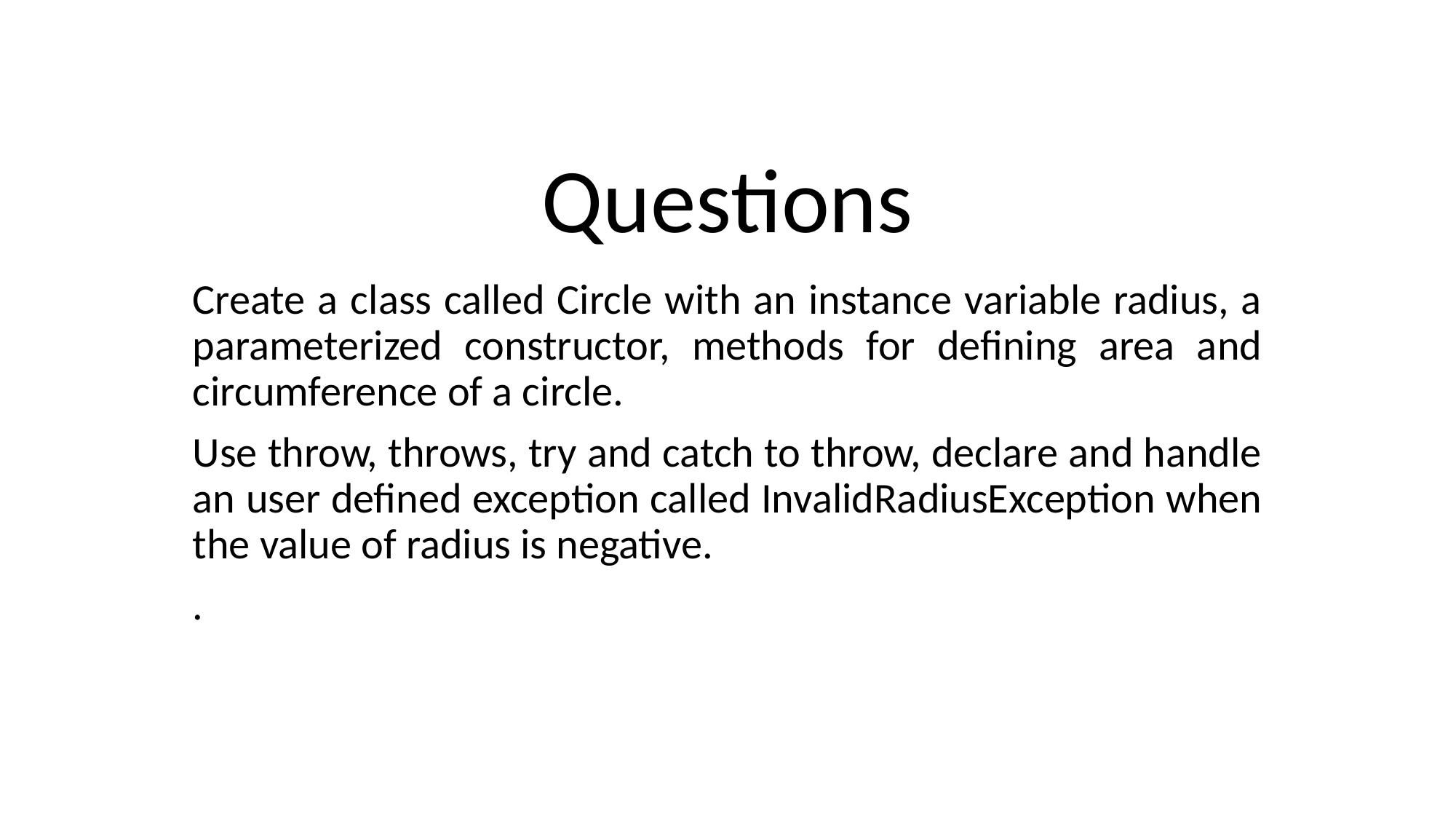

# Questions
Create a class called Circle with an instance variable radius, a parameterized constructor, methods for defining area and circumference of a circle.
Use throw, throws, try and catch to throw, declare and handle an user defined exception called InvalidRadiusException when the value of radius is negative.
.